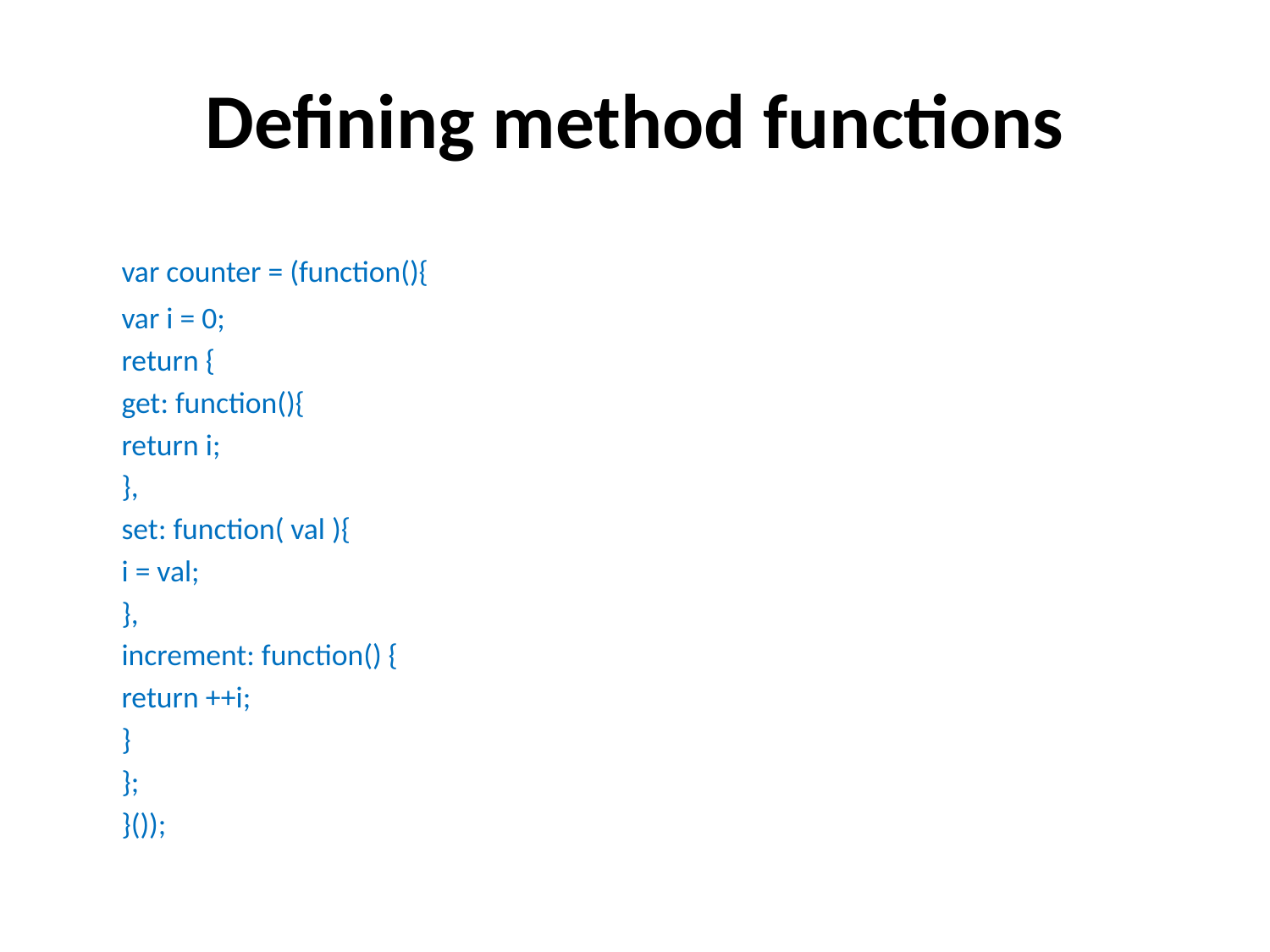

# Defining method functions
	var counter = (function(){
		var i = 0;
		return {
			get: function(){
				return i;
			},
			set: function( val ){
				i = val;
			},
			increment: function() {
				return ++i;
			}
		};
	}());